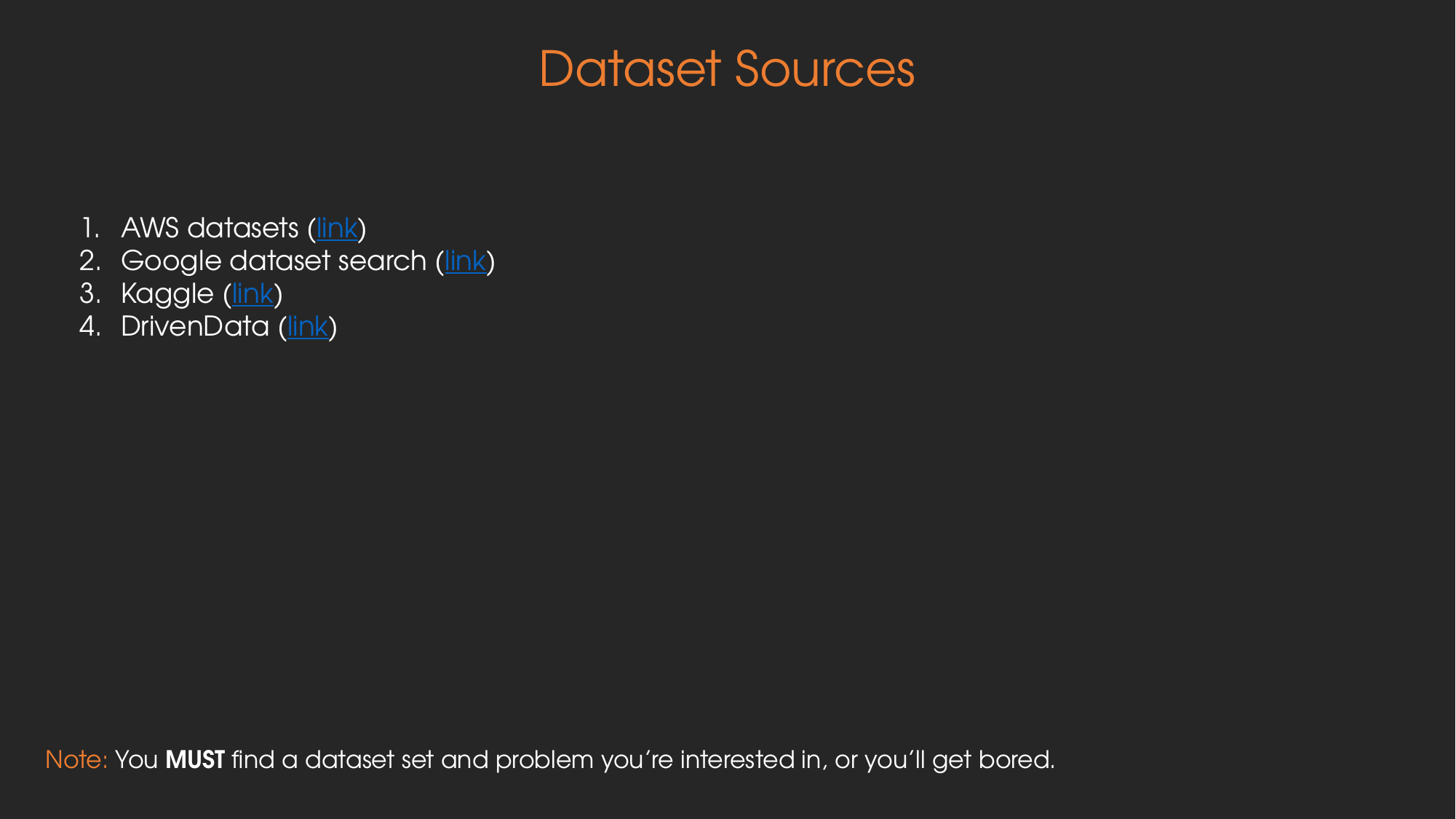

Dataset Sources
AWS datasets (link)
Google dataset search (link)
Kaggle (link)
DrivenData (link)
Note: You MUST find a dataset set and problem you’re interested in, or you’ll get bored.